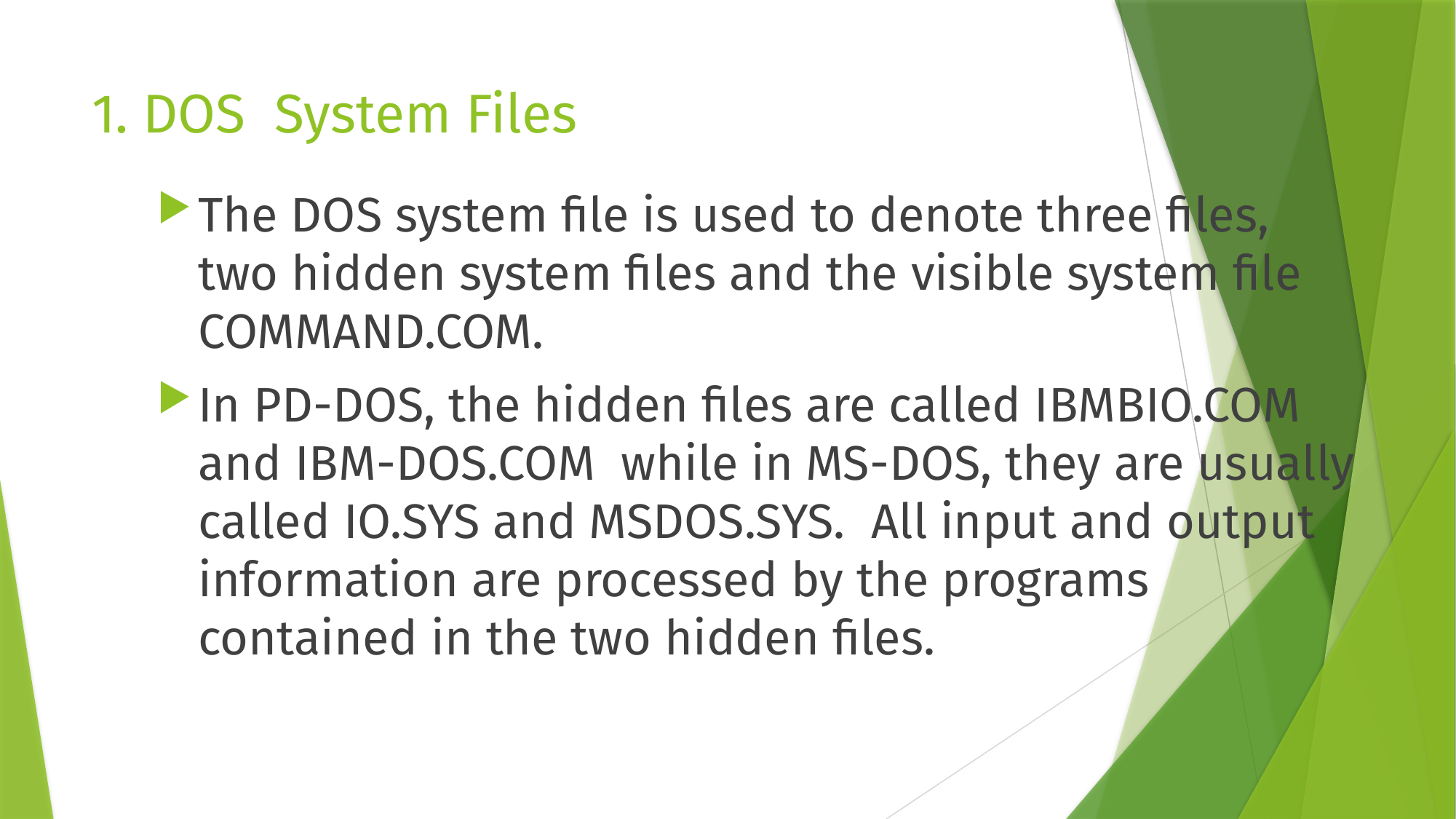

# 1. DOS  System Files
The DOS system file is used to denote three files, two hidden system files and the visible system file COMMAND.COM.
In PD-DOS, the hidden files are called IBMBIO.COM and IBM-DOS.COM  while in MS-DOS, they are usually called IO.SYS and MSDOS.SYS.  All input and output information are processed by the programs contained in the two hidden files.